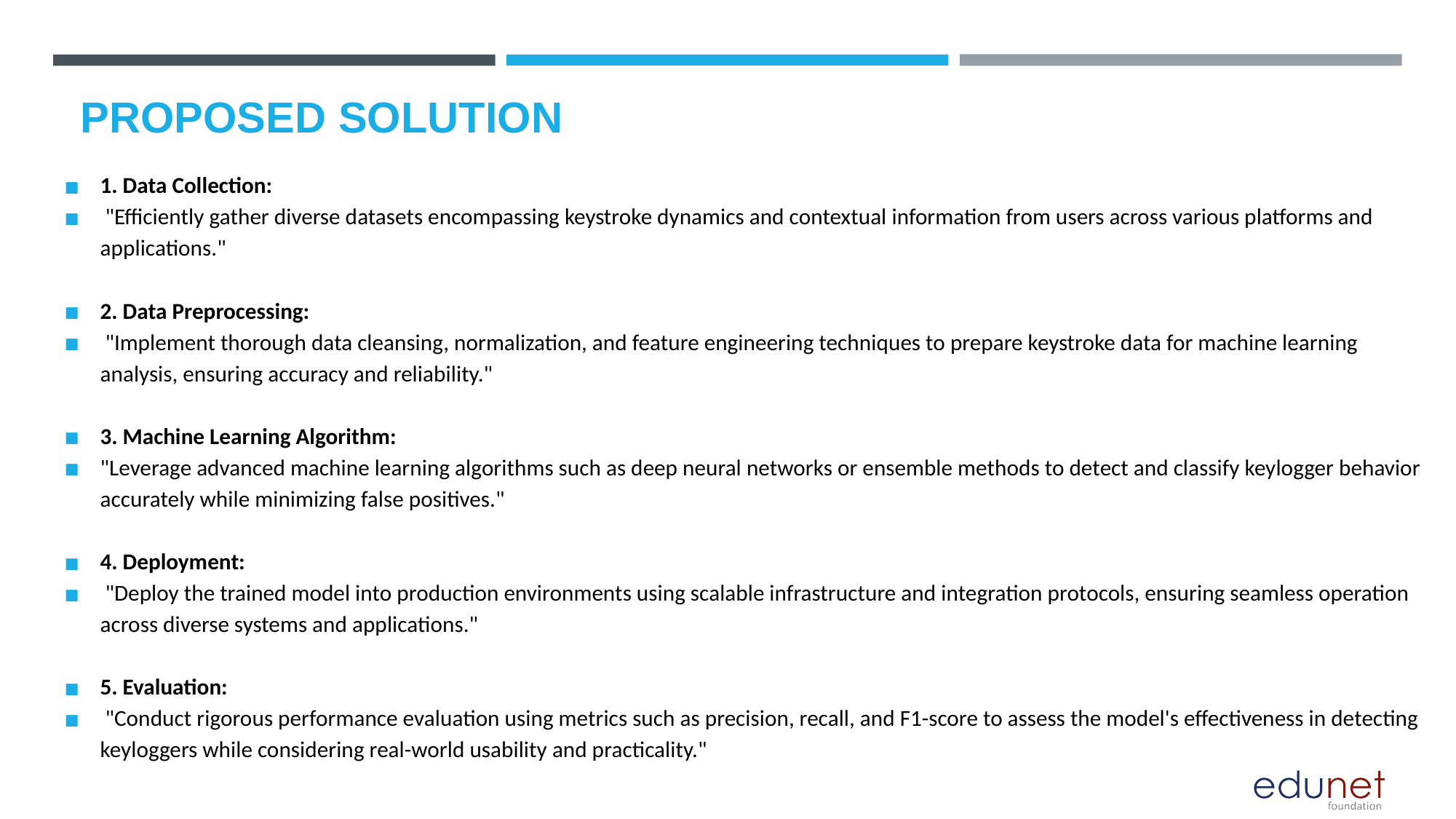

# PROPOSED SOLUTION

1. Data Collection:
 "Efficiently gather diverse datasets encompassing keystroke dynamics and contextual information from users across various platforms and applications."

2. Data Preprocessing:
 "Implement thorough data cleansing, normalization, and feature engineering techniques to prepare keystroke data for machine learning analysis, ensuring accuracy and reliability."

3. Machine Learning Algorithm:
"Leverage advanced machine learning algorithms such as deep neural networks or ensemble methods to detect and classify keylogger behavior accurately while minimizing false positives."

4. Deployment:
 "Deploy the trained model into production environments using scalable infrastructure and integration protocols, ensuring seamless operation across diverse systems and applications."

5. Evaluation:
 "Conduct rigorous performance evaluation using metrics such as precision, recall, and F1-score to assess the model's effectiveness in detecting keyloggers while considering real-world usability and practicality."